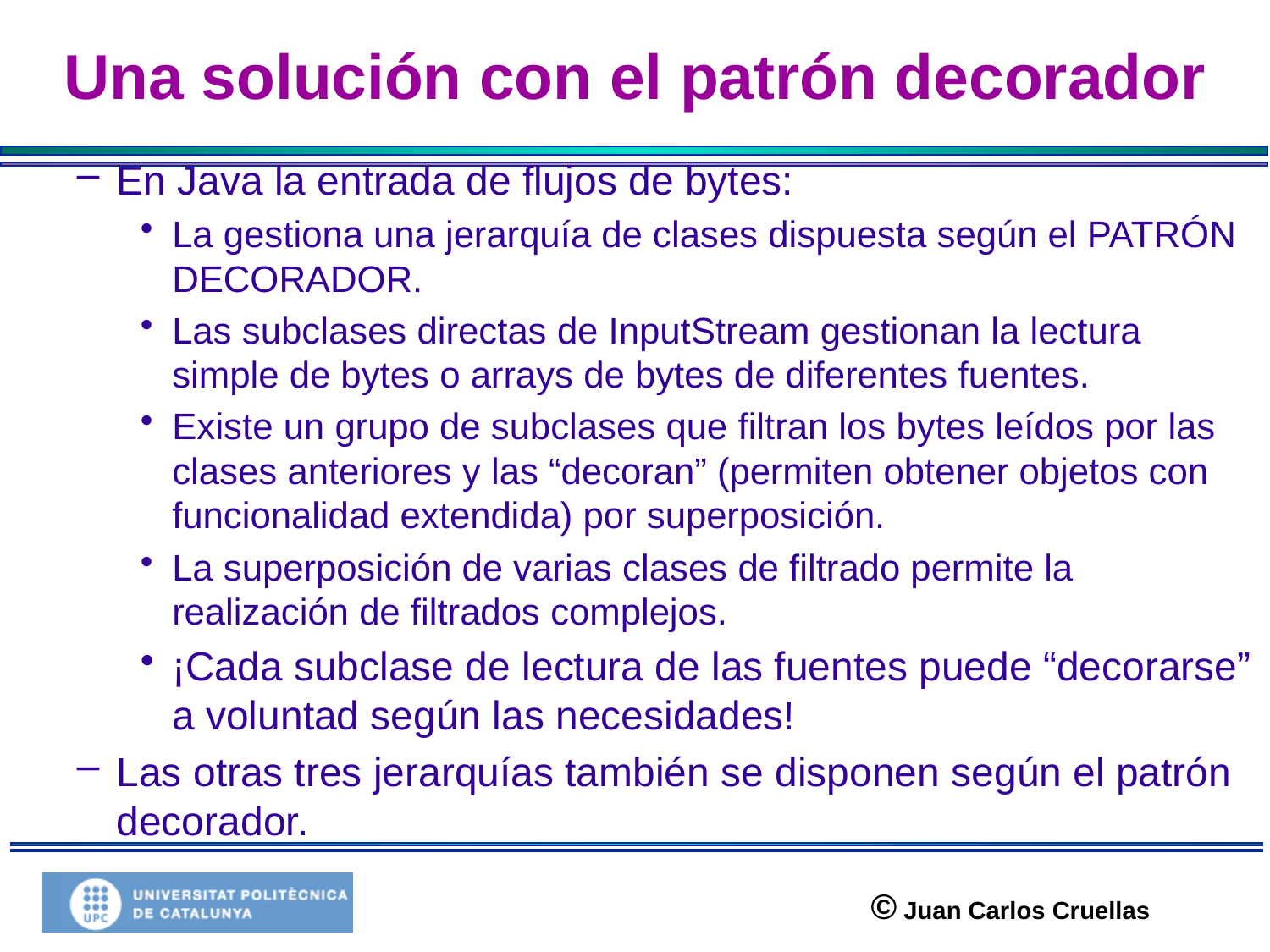

# Una solución con el patrón decorador
En Java la entrada de flujos de bytes:
La gestiona una jerarquía de clases dispuesta según el PATRÓN DECORADOR.
Las subclases directas de InputStream gestionan la lectura simple de bytes o arrays de bytes de diferentes fuentes.
Existe un grupo de subclases que filtran los bytes leídos por las clases anteriores y las “decoran” (permiten obtener objetos con funcionalidad extendida) por superposición.
La superposición de varias clases de filtrado permite la realización de filtrados complejos.
¡Cada subclase de lectura de las fuentes puede “decorarse” a voluntad según las necesidades!
Las otras tres jerarquías también se disponen según el patrón decorador.